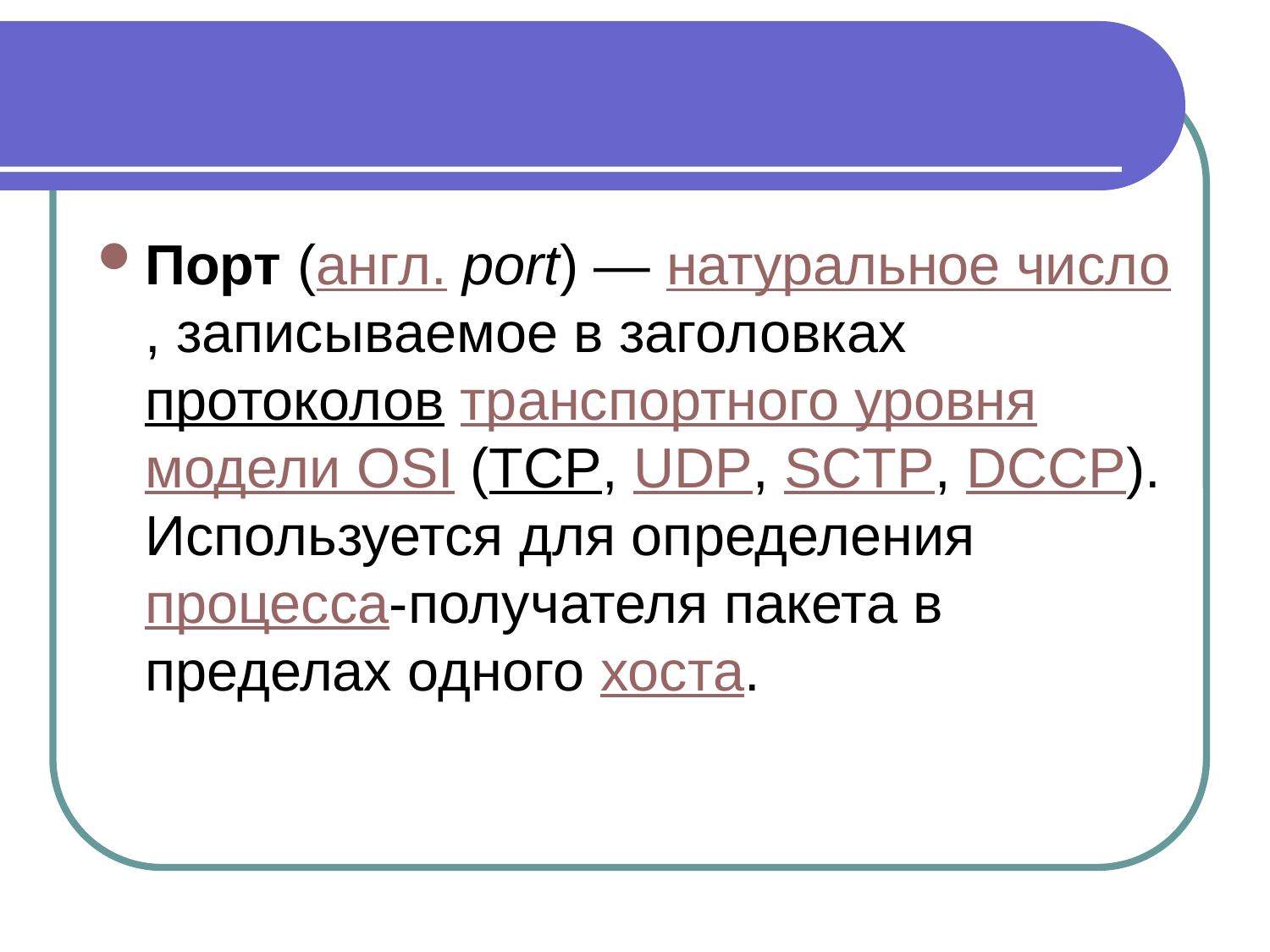

#
Порт (англ. port) — натуральное число, записываемое в заголовках протоколов транспортного уровня модели OSI (TCP, UDP, SCTP, DCCP). Используется для определения процесса-получателя пакета в пределах одного хоста.